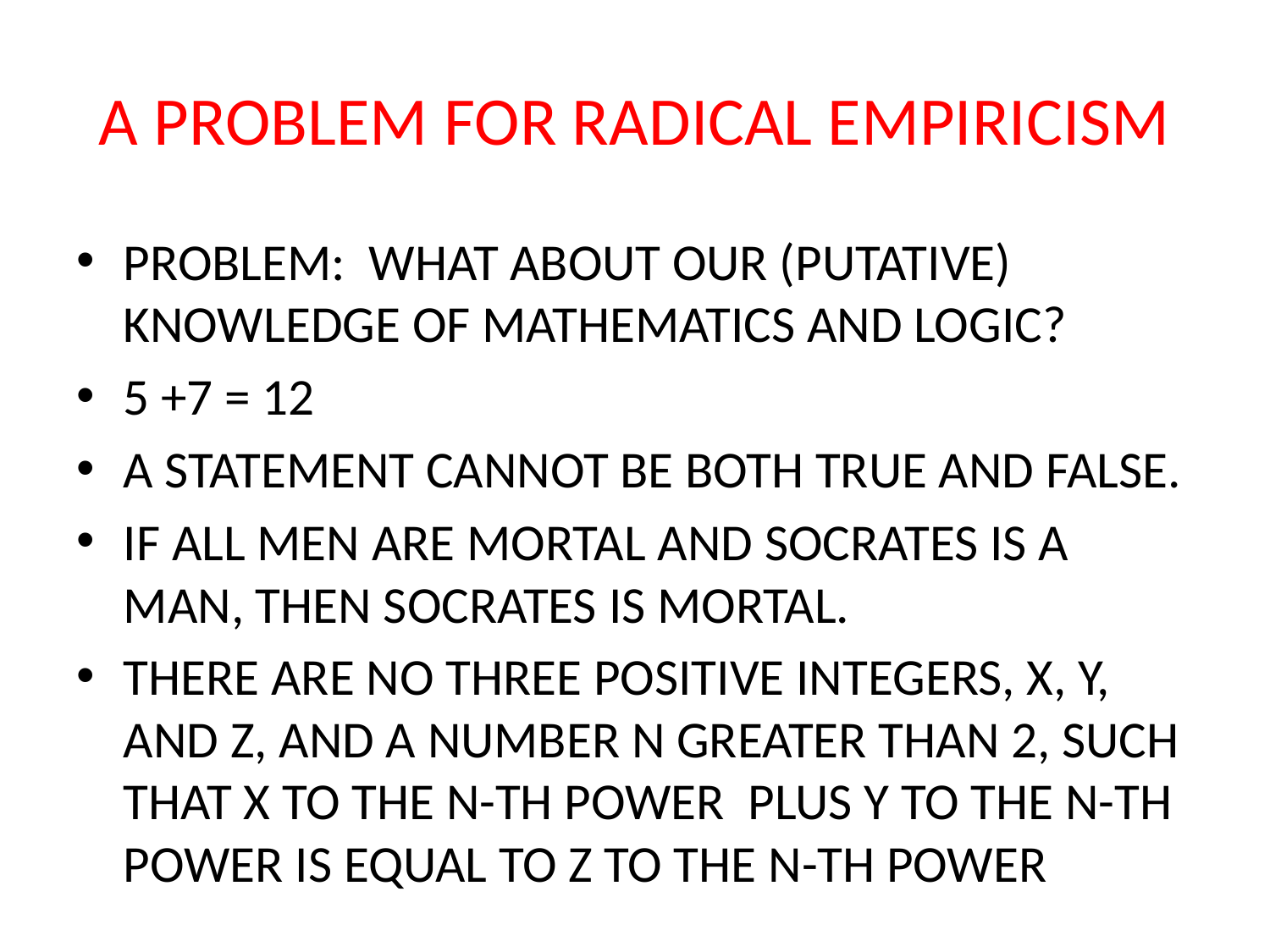

# A PROBLEM FOR RADICAL EMPIRICISM
PROBLEM:  WHAT ABOUT OUR (PUTATIVE) KNOWLEDGE OF MATHEMATICS AND LOGIC?
5 +7 = 12
A STATEMENT CANNOT BE BOTH TRUE AND FALSE.
IF ALL MEN ARE MORTAL AND SOCRATES IS A MAN, THEN SOCRATES IS MORTAL.
THERE ARE NO THREE POSITIVE INTEGERS, X, Y, AND Z, AND A NUMBER N GREATER THAN 2, SUCH THAT X TO THE N-TH POWER  PLUS Y TO THE N-TH POWER IS EQUAL TO Z TO THE N-TH POWER